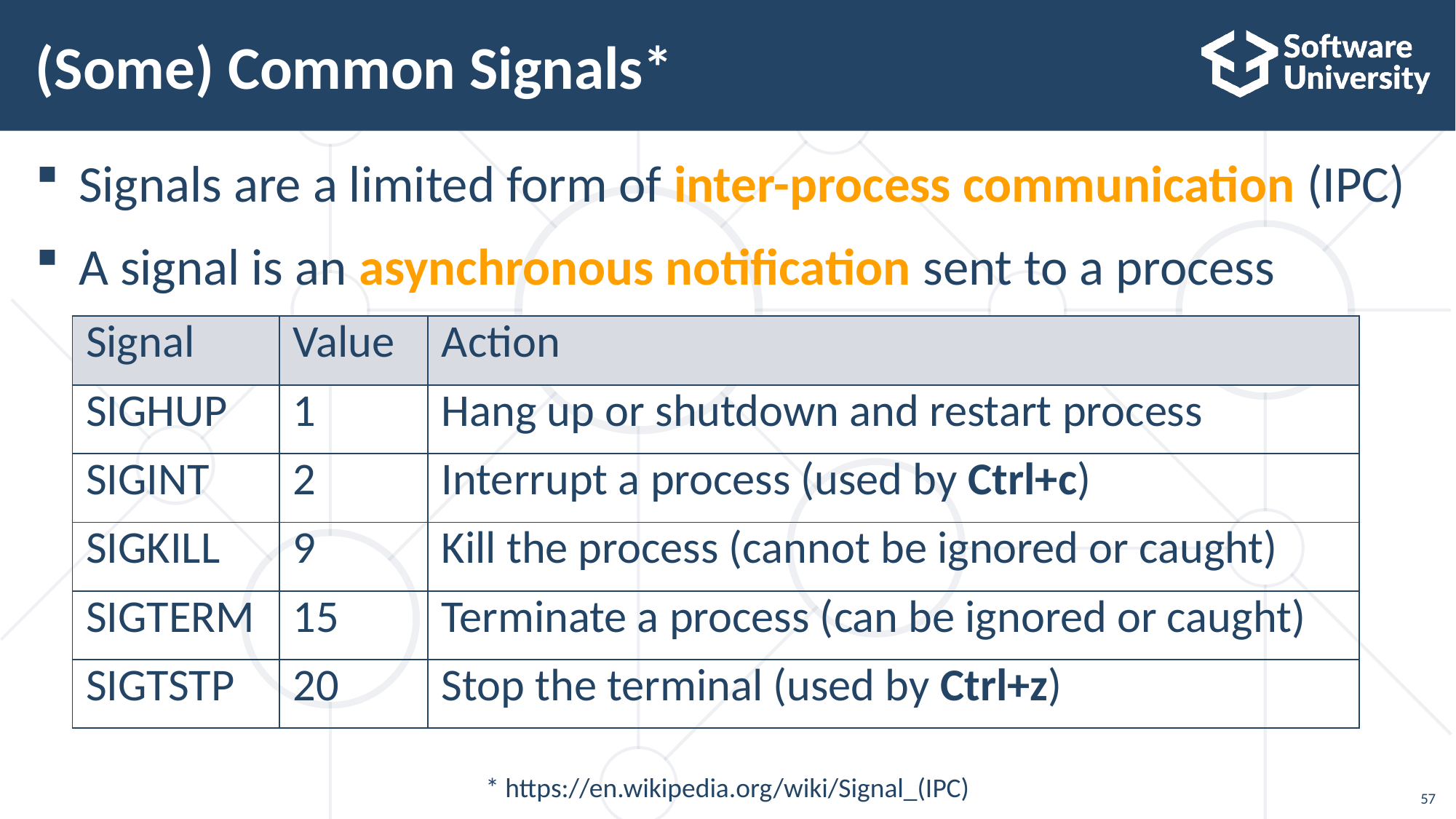

# (Some) Common Signals*
Signals are a limited form of inter-process communication (IPC)
A signal is an asynchronous notification sent to a process
| Signal | Value | Action |
| --- | --- | --- |
| SIGHUP | 1 | Hang up or shutdown and restart process |
| SIGINT | 2 | Interrupt a process (used by Ctrl+c) |
| SIGKILL | 9 | Kill the process (cannot be ignored or caught) |
| SIGTERM | 15 | Terminate a process (can be ignored or caught) |
| SIGTSTP | 20 | Stop the terminal (used by Ctrl+z) |
* https://en.wikipedia.org/wiki/Signal_(IPC)
57